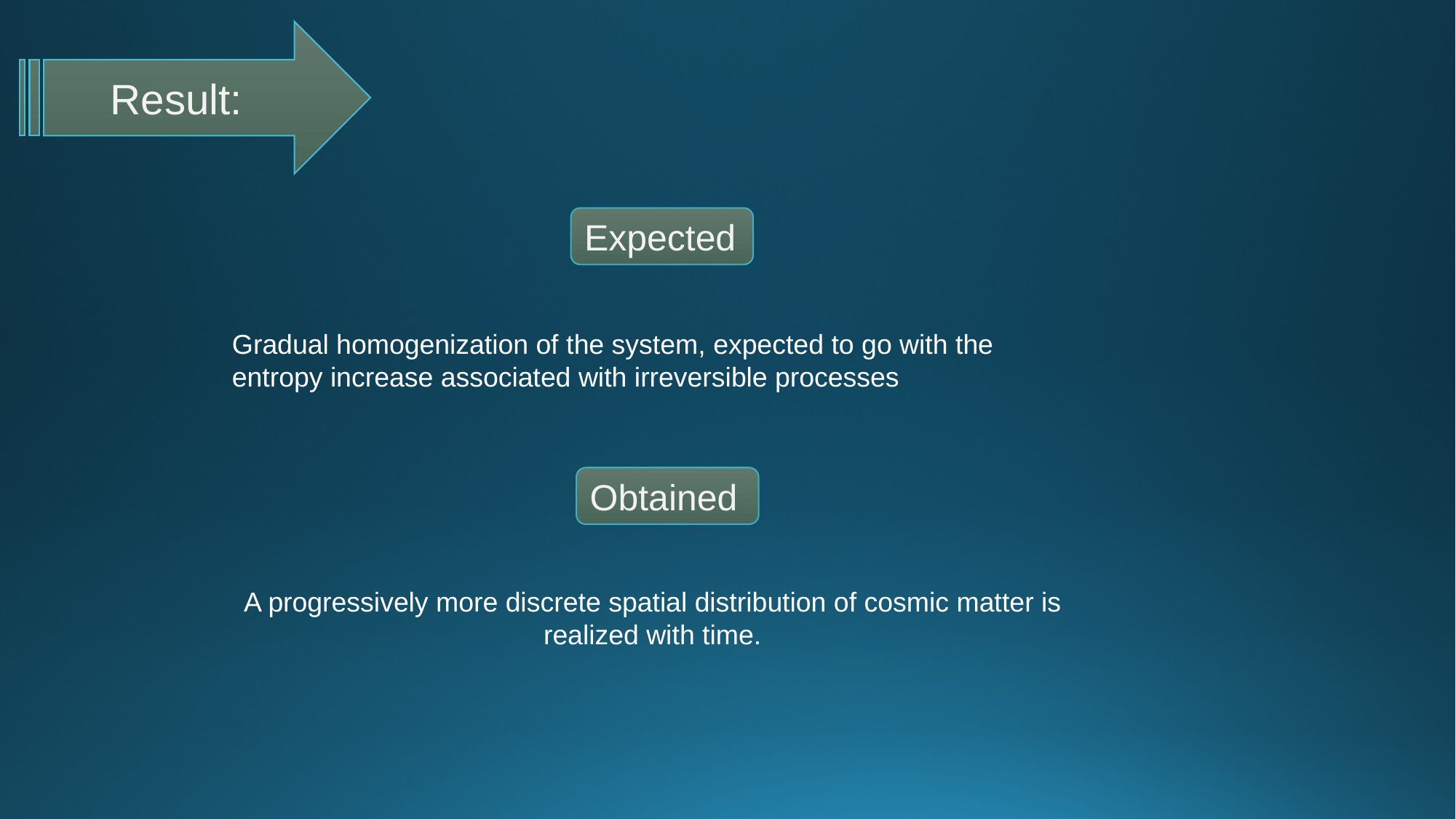

Result:
Expected
Gradual homogenization of the system, expected to go with the entropy increase associated with irreversible processes

Obtained
A progressively more discrete spatial distribution of cosmic matter is realized with time.